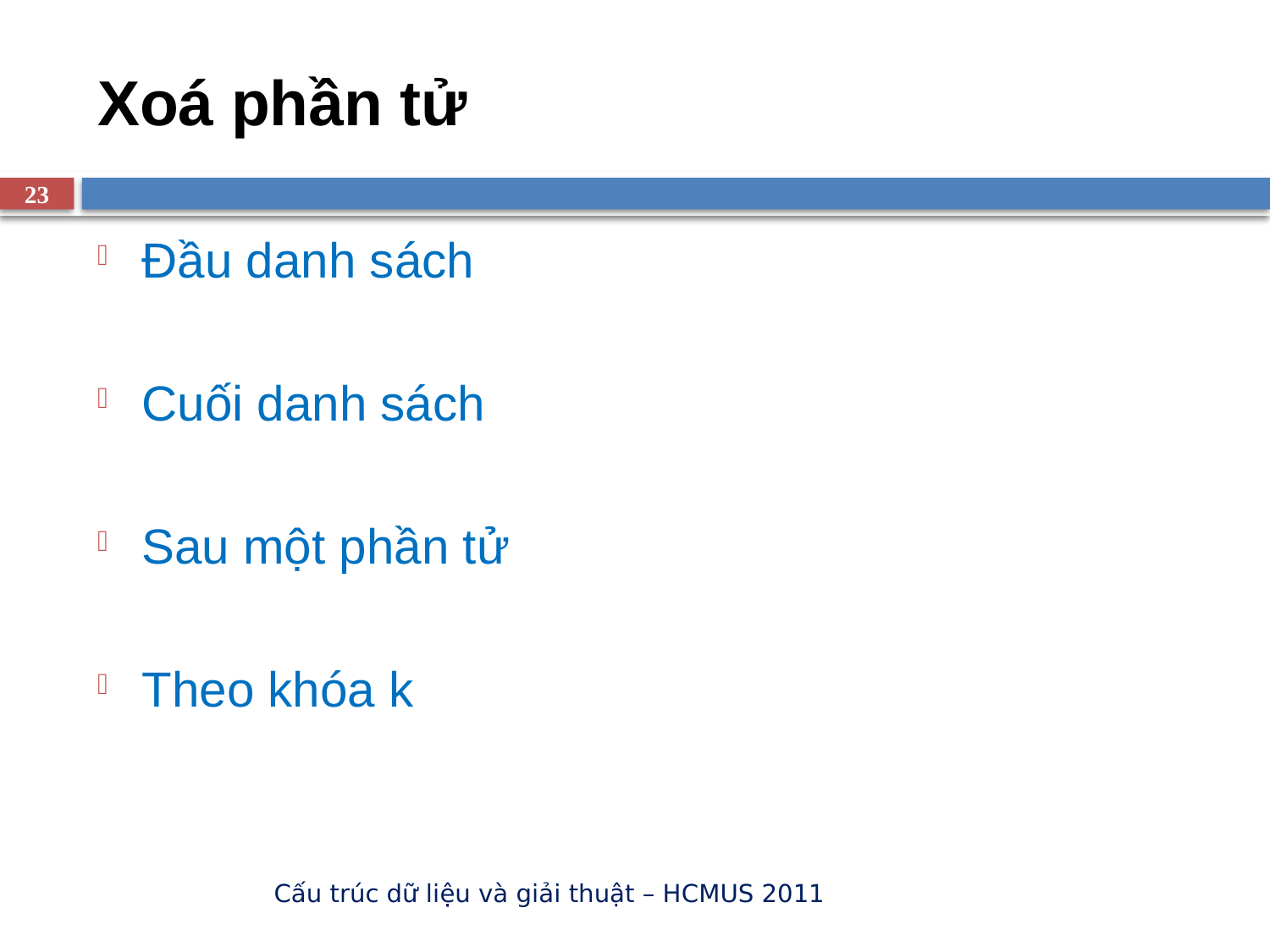

# Xoá phần tử
23
Đầu danh sách

Cuối danh sách

Sau một phần tử

Theo khóa k

Cấu trúc dữ liệu và giải thuật – HCMUS 2011